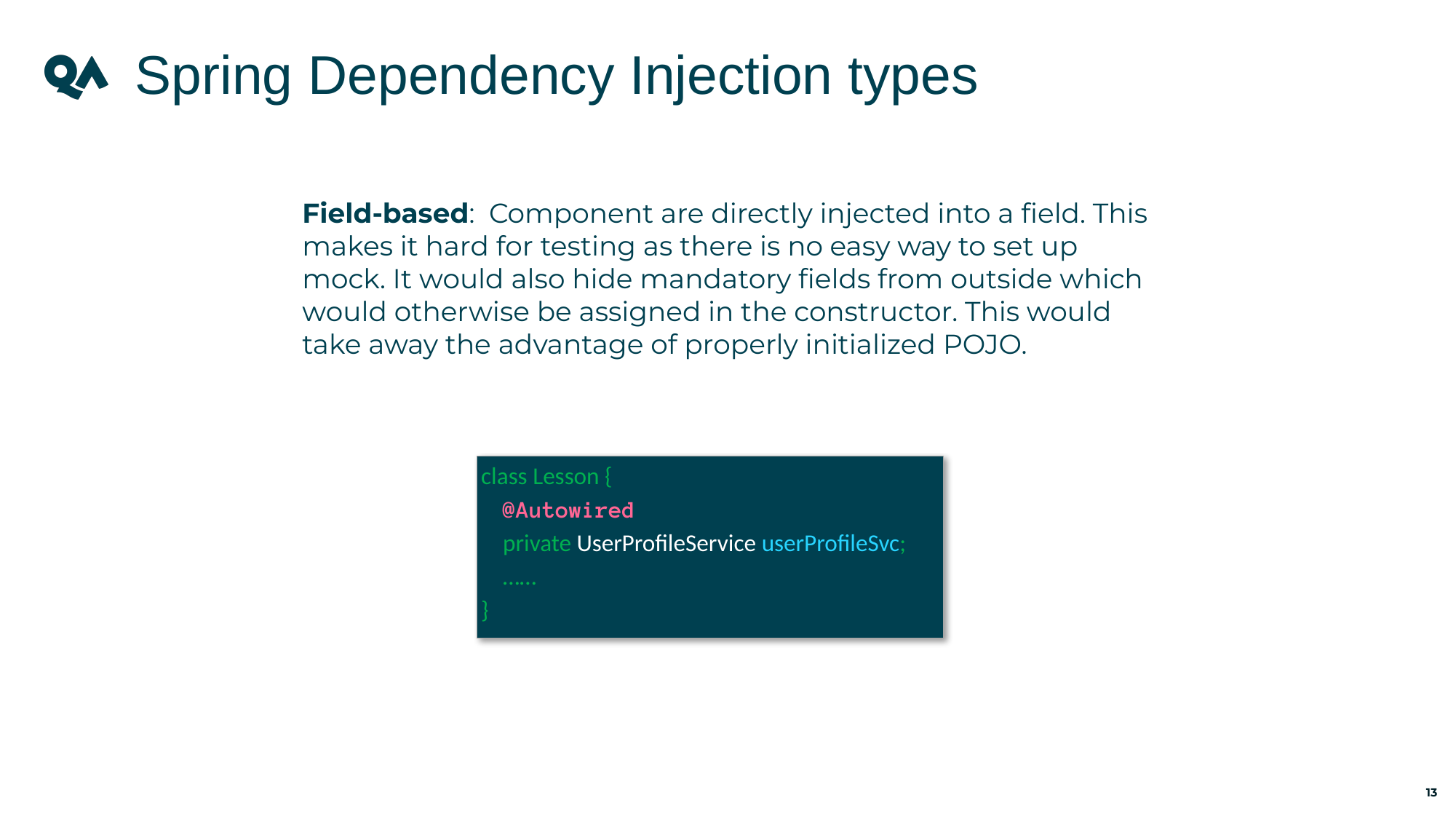

Spring Dependency Injection types
Field-based:  Component are directly injected into a field. This makes it hard for testing as there is no easy way to set up mock. It would also hide mandatory fields from outside which would otherwise be assigned in the constructor. This would take away the advantage of properly initialized POJO.
class Lesson {
    @Autowired
    private UserProfileService userProfileSvc;
    ……
}
13